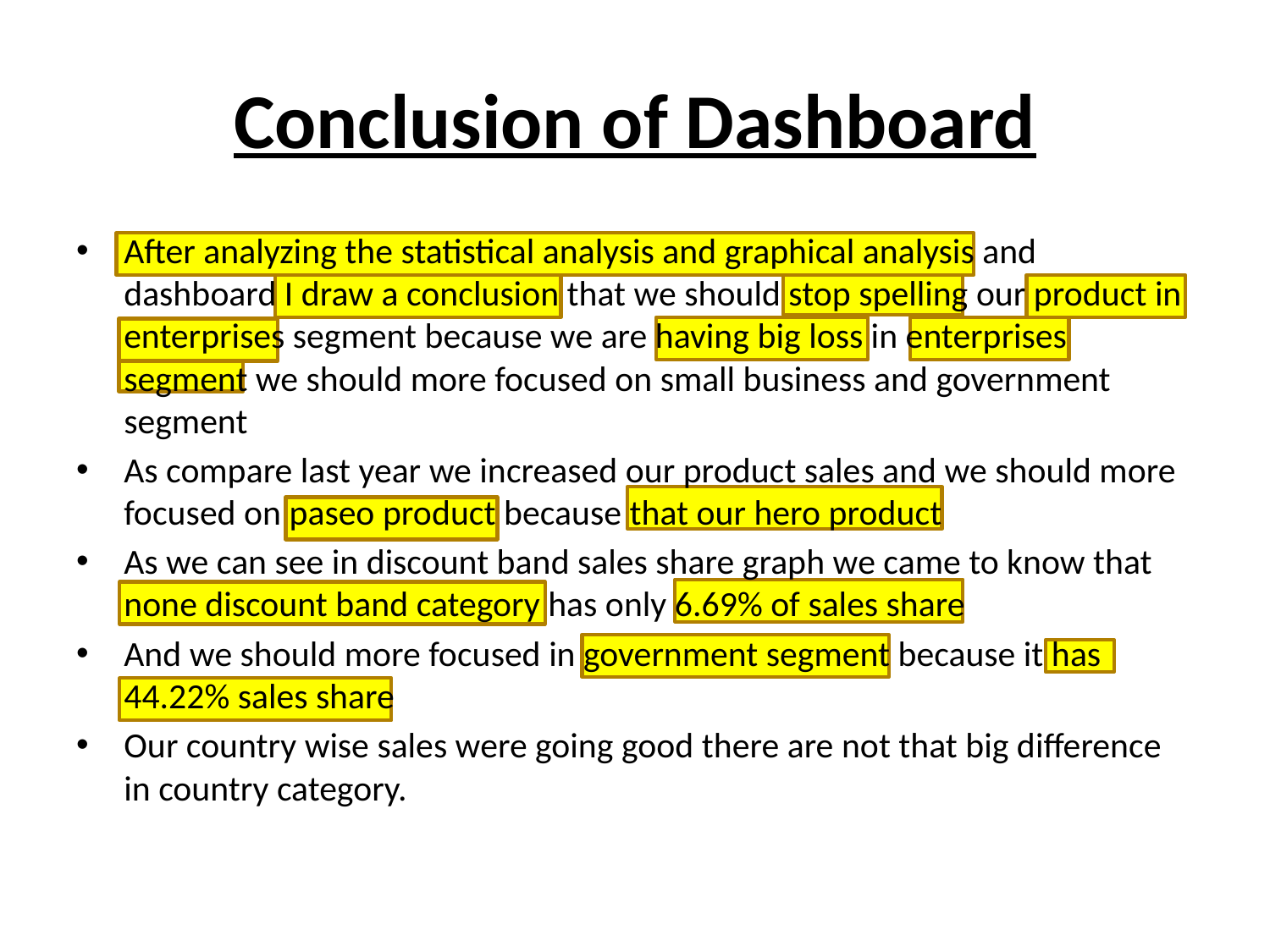

# Conclusion of Dashboard
After analyzing the statistical analysis and graphical analysis and dashboard I draw a conclusion that we should stop spelling our product in enterprises segment because we are having big loss in enterprises segment we should more focused on small business and government segment
As compare last year we increased our product sales and we should more focused on paseo product because that our hero product
As we can see in discount band sales share graph we came to know that none discount band category has only 6.69% of sales share
And we should more focused in government segment because it has 44.22% sales share
Our country wise sales were going good there are not that big difference in country category.